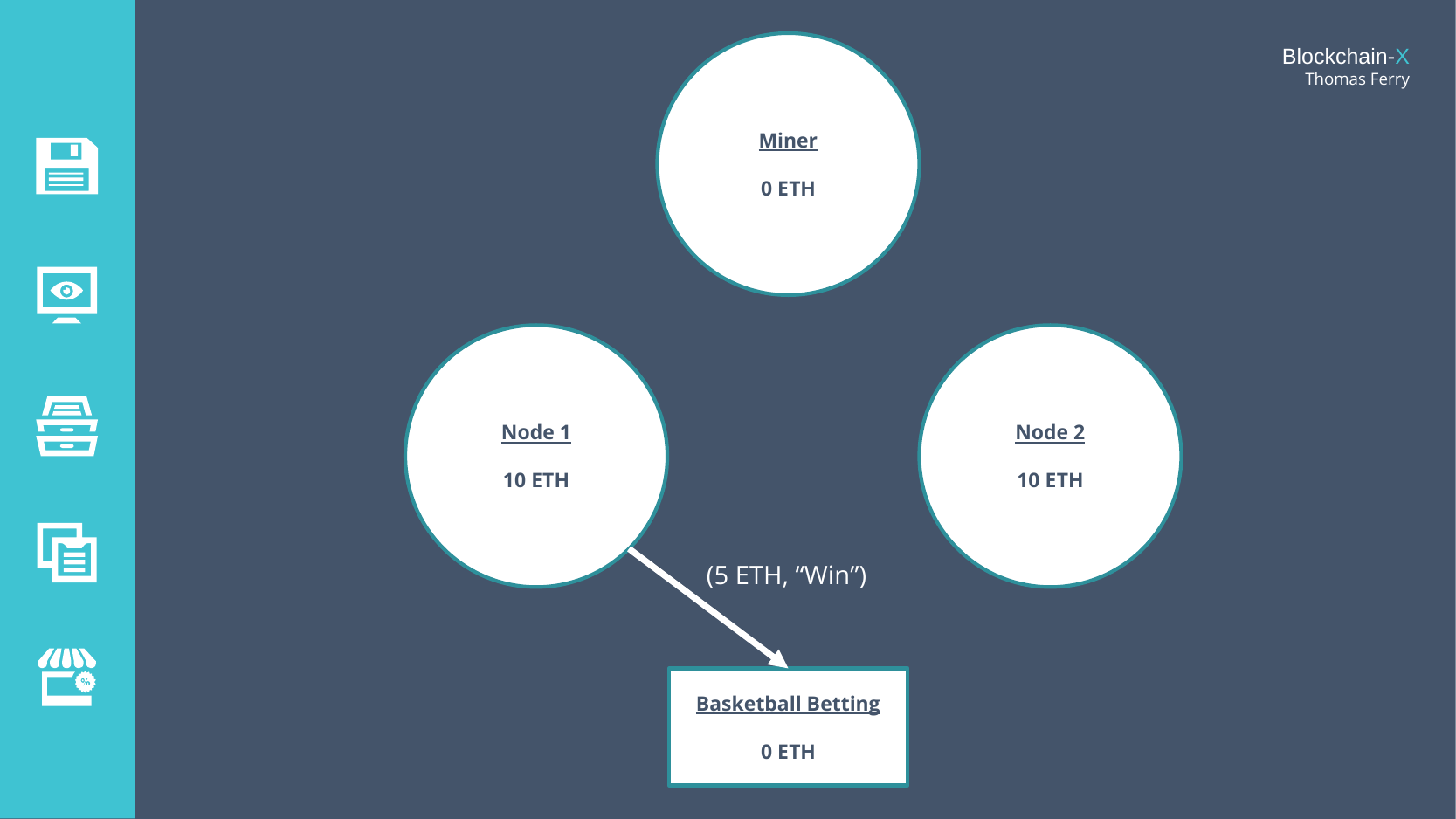

Miner

0 ETH

Node 1

10 ETH
Node 2

10 ETH

(5 ETH, “Win”)

Basketball Betting

0 ETH